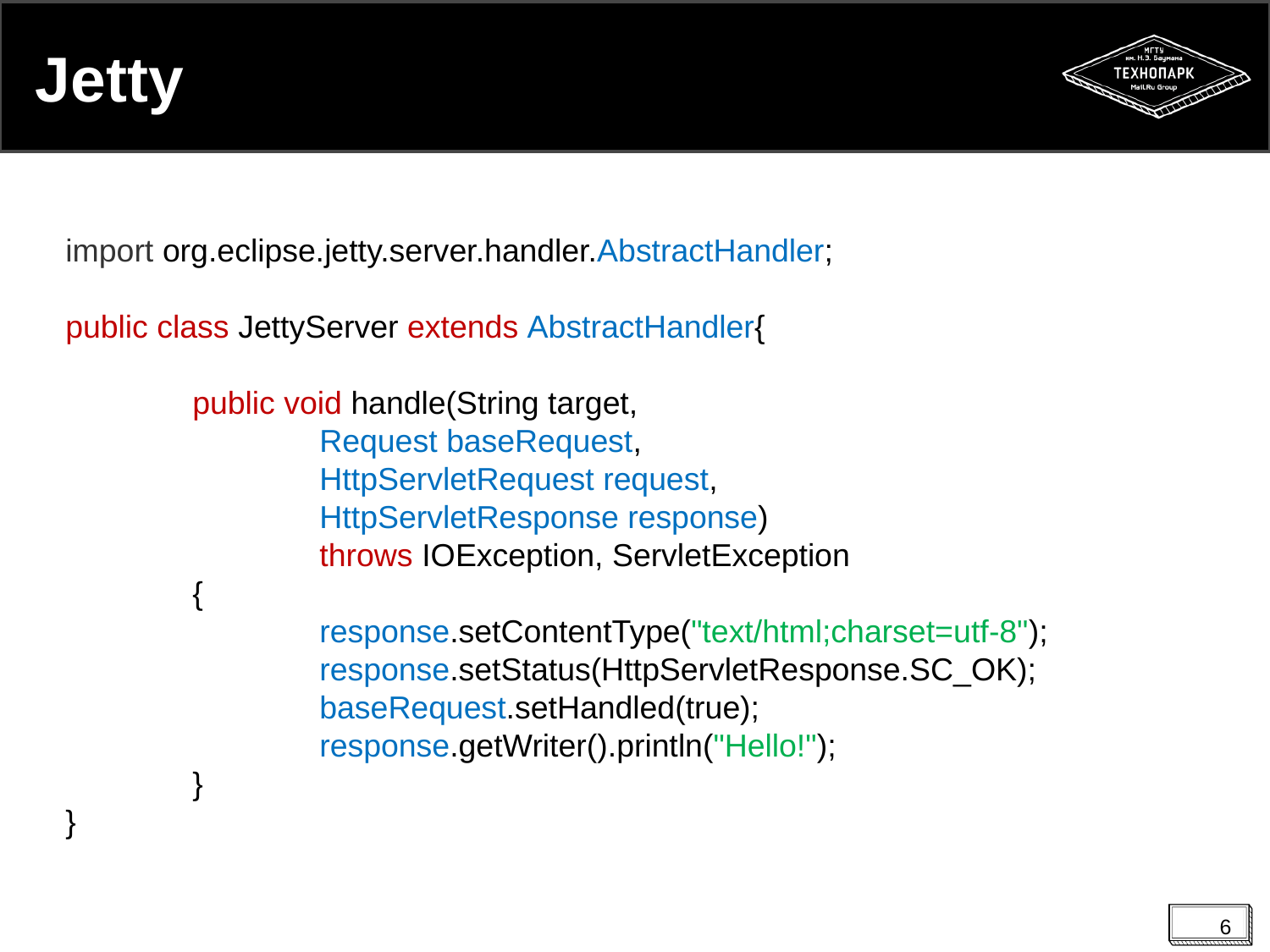

# Jetty
import org.eclipse.jetty.server.handler.AbstractHandler;

public class JettyServer extends AbstractHandler{

	public void handle(String target,
		Request baseRequest,
                       	HttpServletRequest request,
                       	HttpServletResponse response)
            		throws IOException, ServletException
   	{
        		response.setContentType("text/html;charset=utf-8");
        		response.setStatus(HttpServletResponse.SC_OK);
        		baseRequest.setHandled(true);
        		response.getWriter().println("Hello!");
    	}
}
6